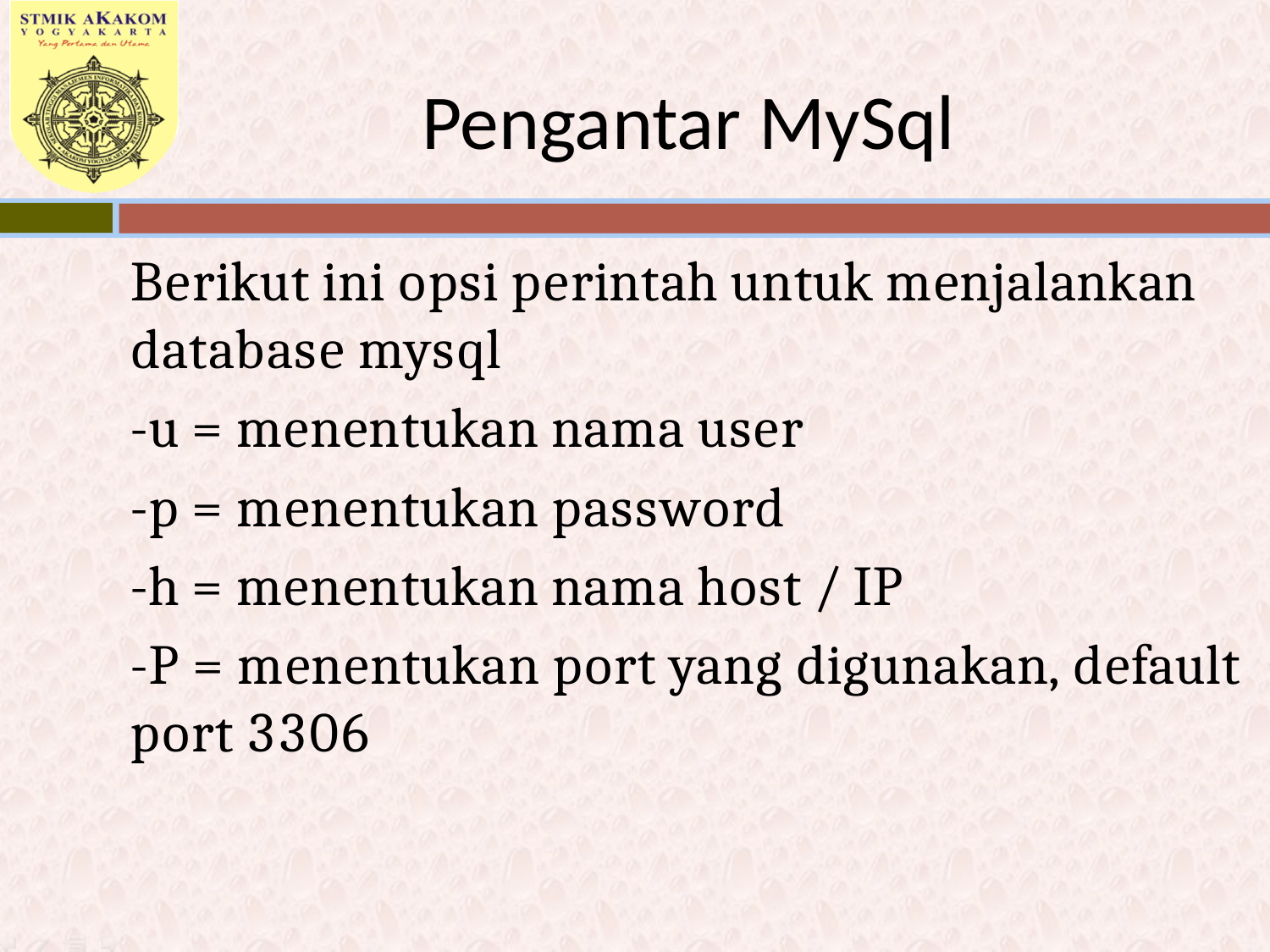

# Pengantar MySql
Berikut ini opsi perintah untuk menjalankan database mysql
-u = menentukan nama user
-p = menentukan password
-h = menentukan nama host / IP
-P = menentukan port yang digunakan, default port 3306